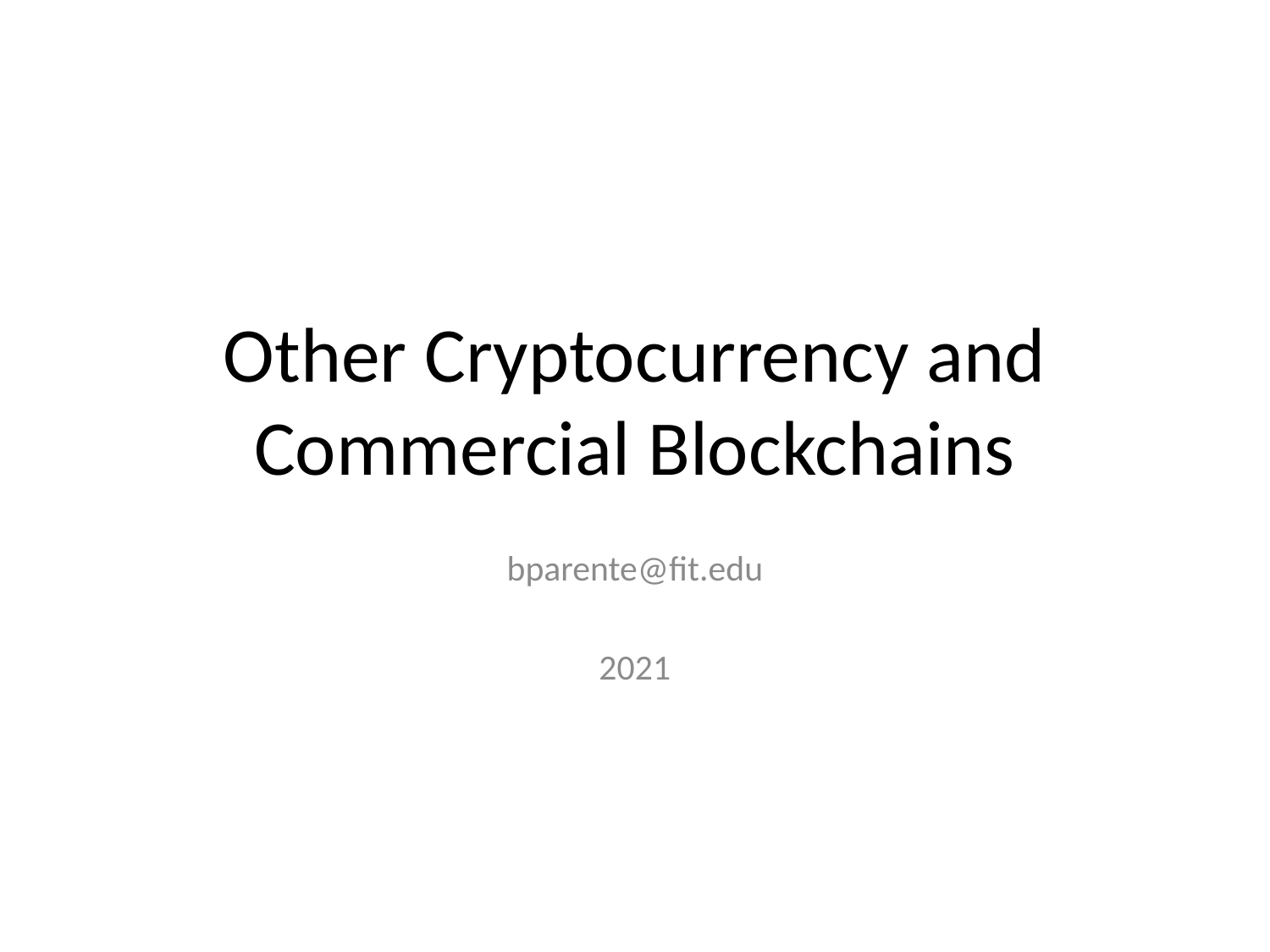

# Other Cryptocurrency and Commercial Blockchains
bparente@fit.edu

2021